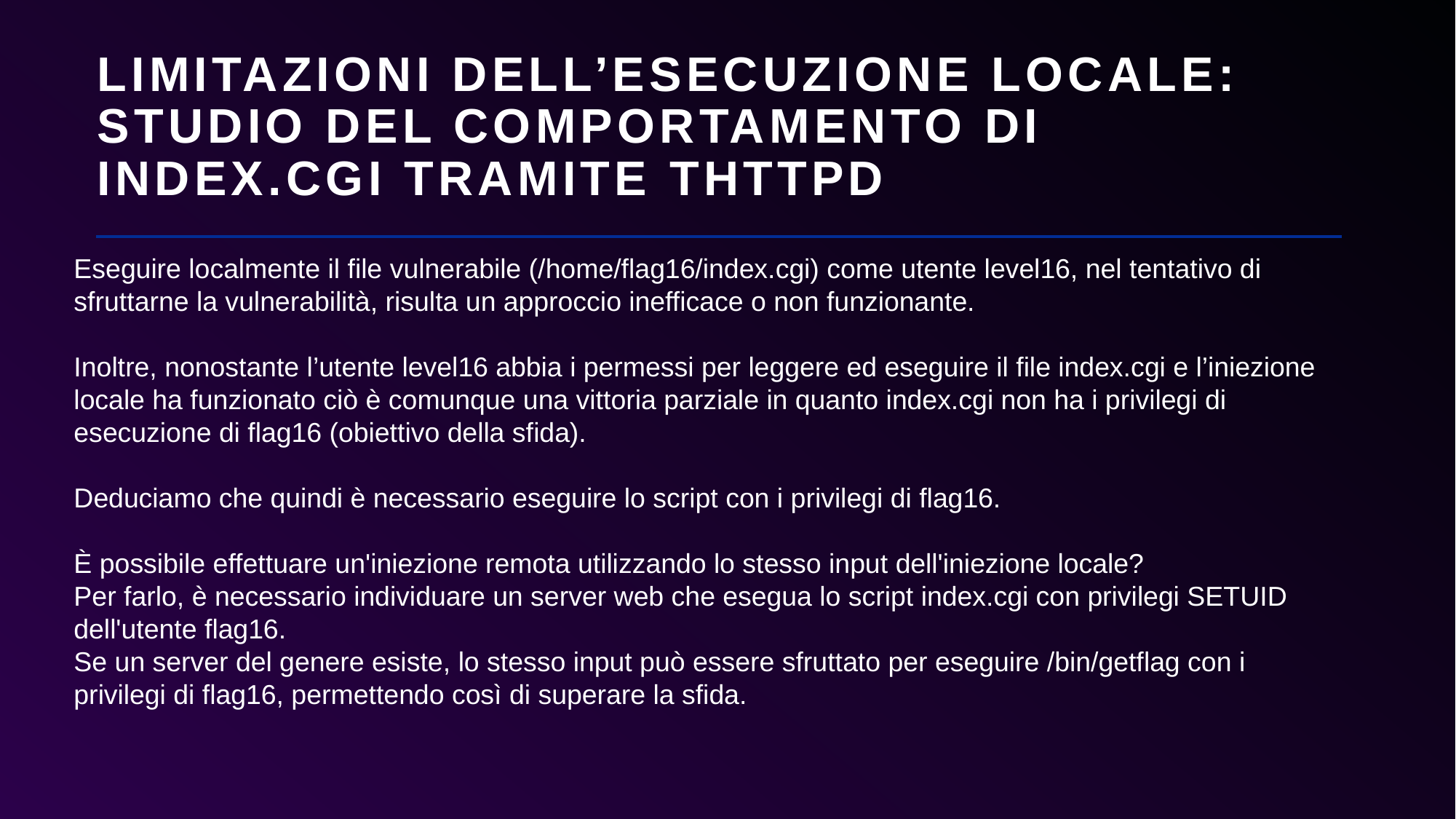

LIMITAZIONI DELL’ESECUZIONE LOCALE: STUDIO DEL COMPORTAMENTO DI INDEX.CGI TRAMITE THTTPD
Eseguire localmente il file vulnerabile (/home/flag16/index.cgi) come utente level16, nel tentativo di sfruttarne la vulnerabilità, risulta un approccio inefficace o non funzionante.

Inoltre, nonostante l’utente level16 abbia i permessi per leggere ed eseguire il file index.cgi e l’iniezione locale ha funzionato ciò è comunque una vittoria parziale in quanto index.cgi non ha i privilegi di esecuzione di flag16 (obiettivo della sfida).

Deduciamo che quindi è necessario eseguire lo script con i privilegi di flag16.

È possibile effettuare un'iniezione remota utilizzando lo stesso input dell'iniezione locale?
Per farlo, è necessario individuare un server web che esegua lo script index.cgi con privilegi SETUID dell'utente flag16.
Se un server del genere esiste, lo stesso input può essere sfruttato per eseguire /bin/getflag con i privilegi di flag16, permettendo così di superare la sfida.